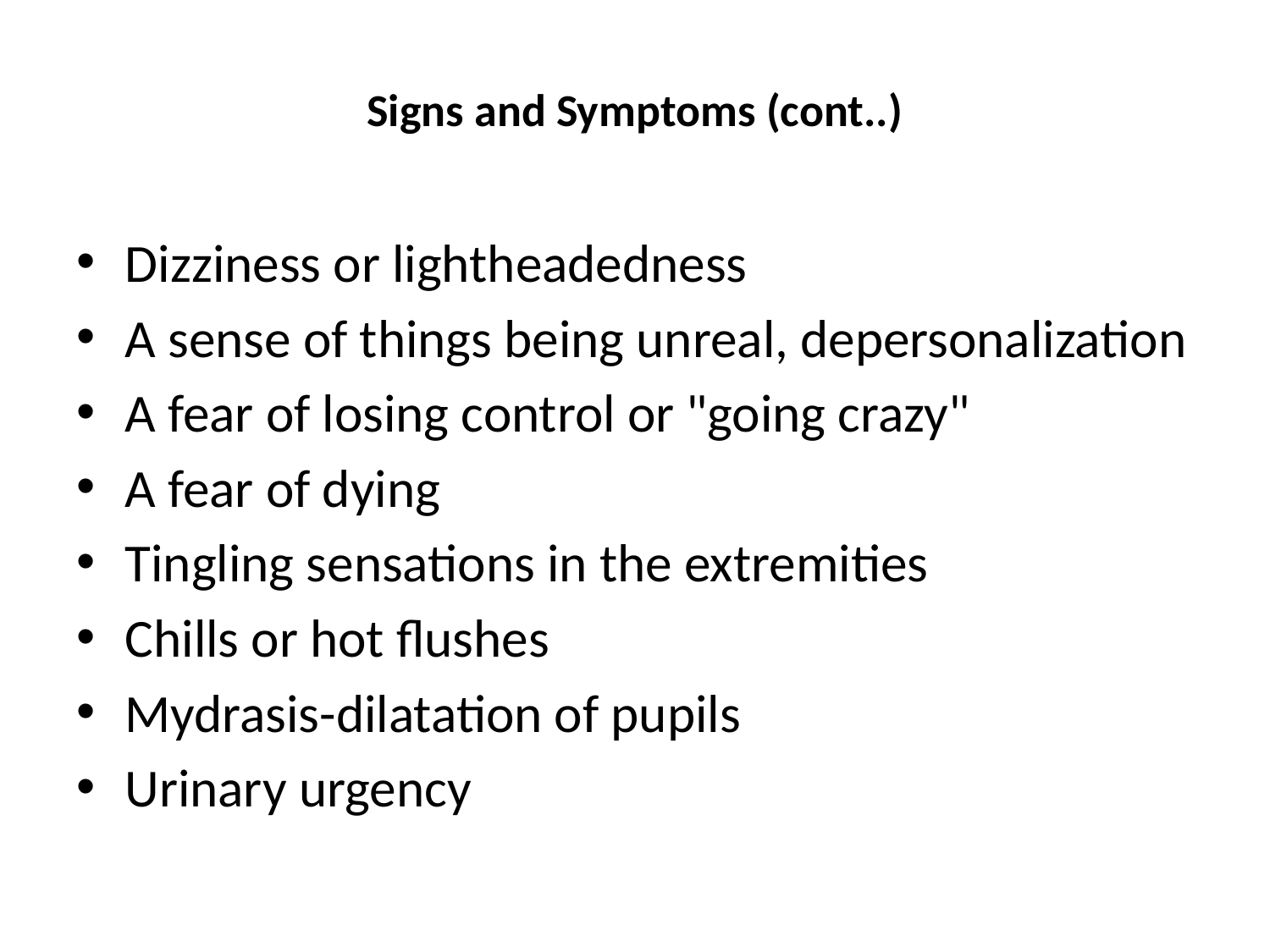

# Signs and Symptoms (cont..)
Dizziness or lightheadedness
A sense of things being unreal, depersonalization
A fear of losing control or "going crazy"
A fear of dying
Tingling sensations in the extremities
Chills or hot flushes
Mydrasis-dilatation of pupils
Urinary urgency